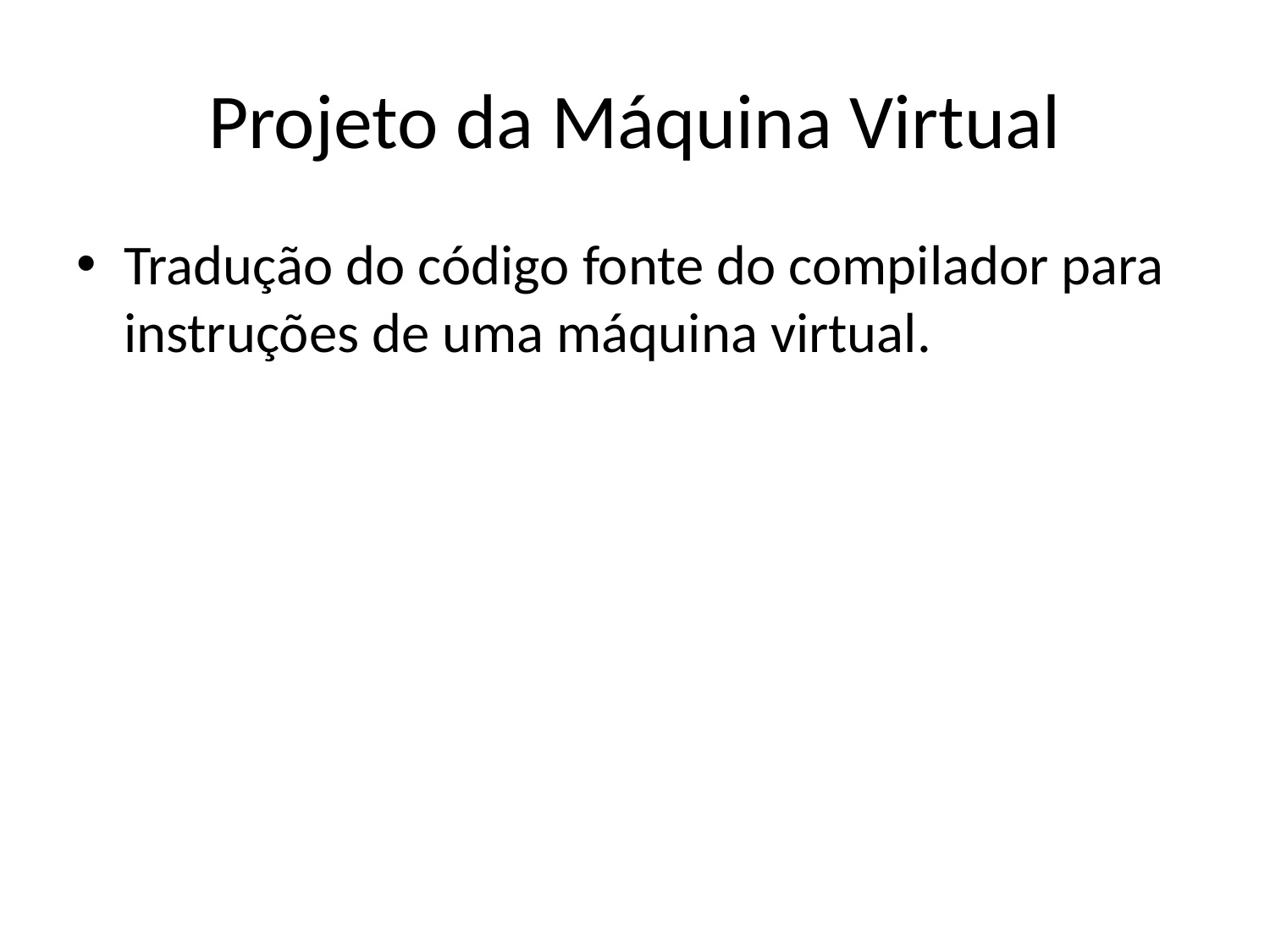

# Projeto da Máquina Virtual
Tradução do código fonte do compilador para instruções de uma máquina virtual.